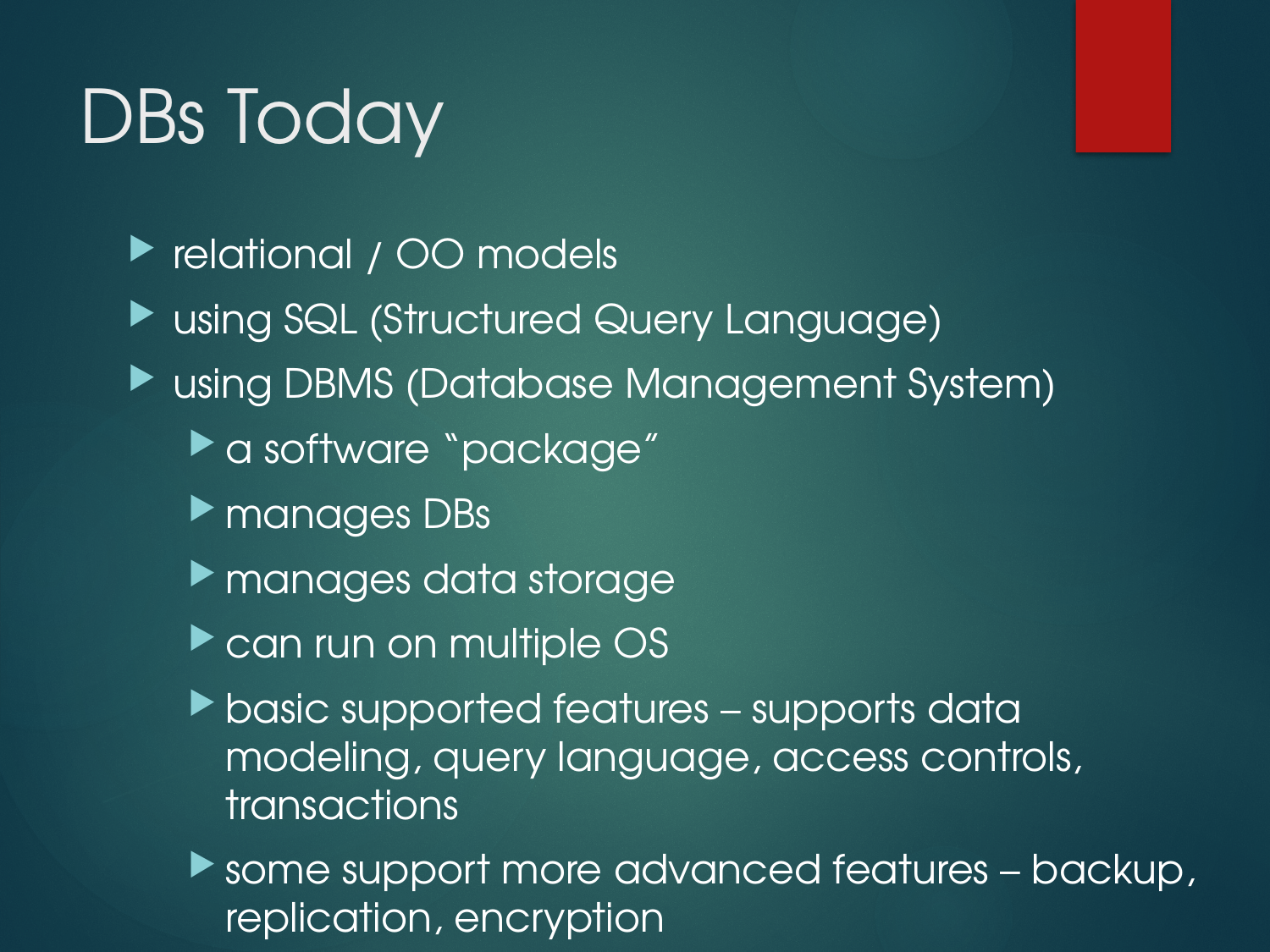

# DBs Today
relational / OO models
using SQL (Structured Query Language)
using DBMS (Database Management System)
a software “package”
manages DBs
manages data storage
can run on multiple OS
basic supported features – supports data modeling, query language, access controls, transactions
some support more advanced features – backup, replication, encryption